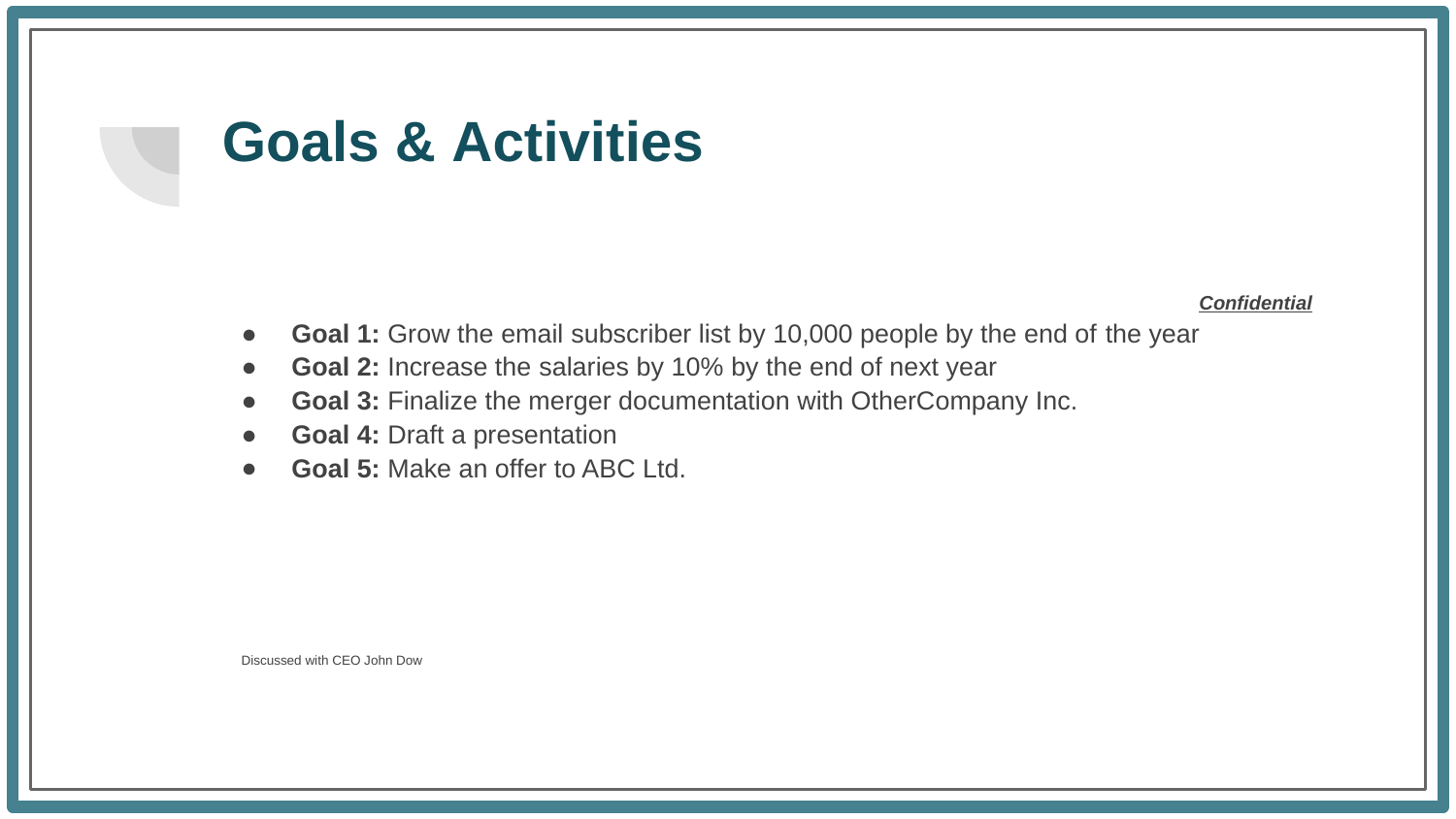

# Goals & Activities
Confidential
Goal 1: Grow the email subscriber list by 10,000 people by the end of the year
Goal 2: Increase the salaries by 10% by the end of next year
Goal 3: Finalize the merger documentation with OtherCompany Inc.
Goal 4: Draft a presentation
Goal 5: Make an offer to ABC Ltd.

Discussed with CEO John Dow